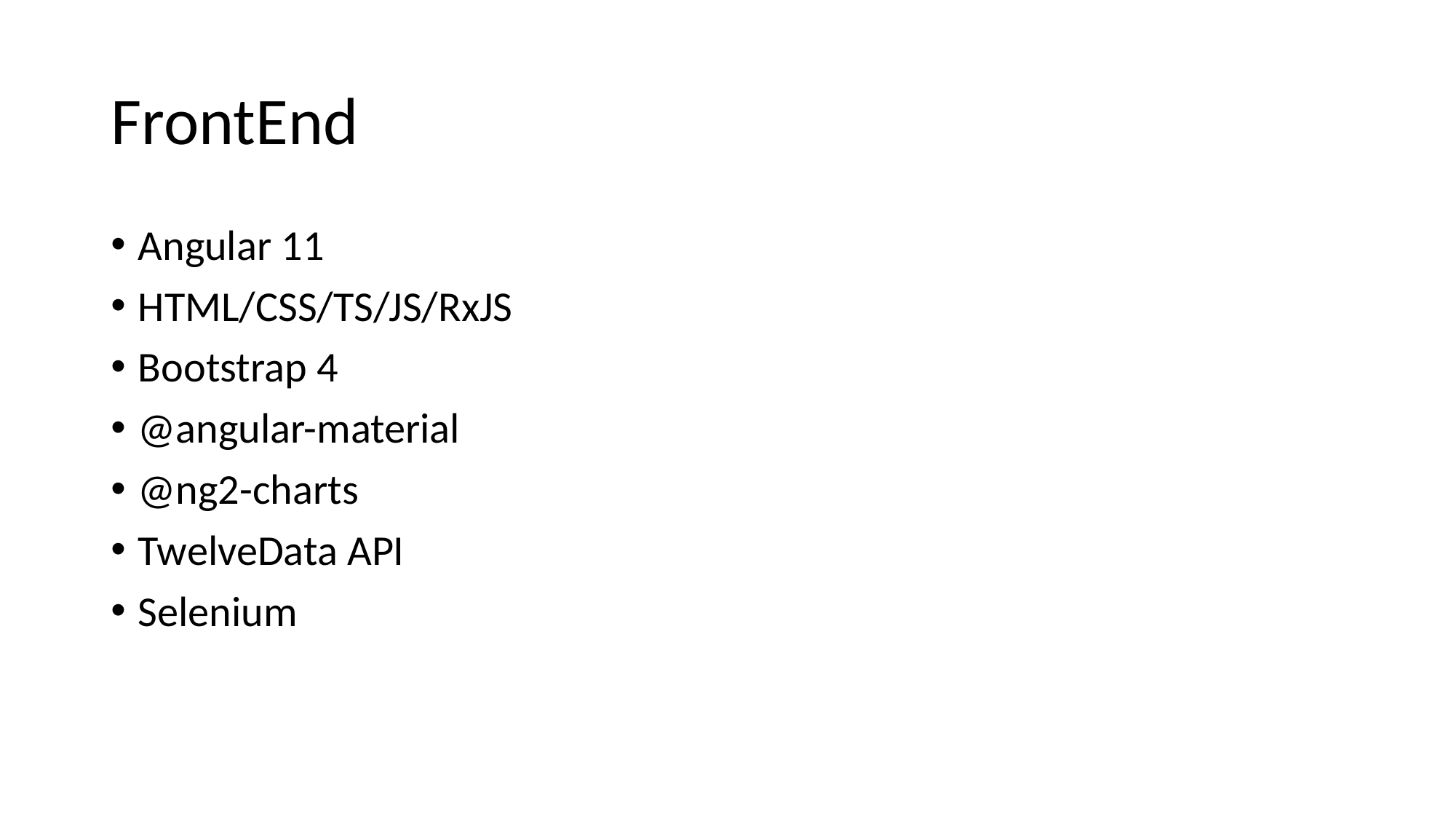

# FrontEnd
Angular 11
HTML/CSS/TS/JS/RxJS
Bootstrap 4
@angular-material
@ng2-charts
TwelveData API
Selenium